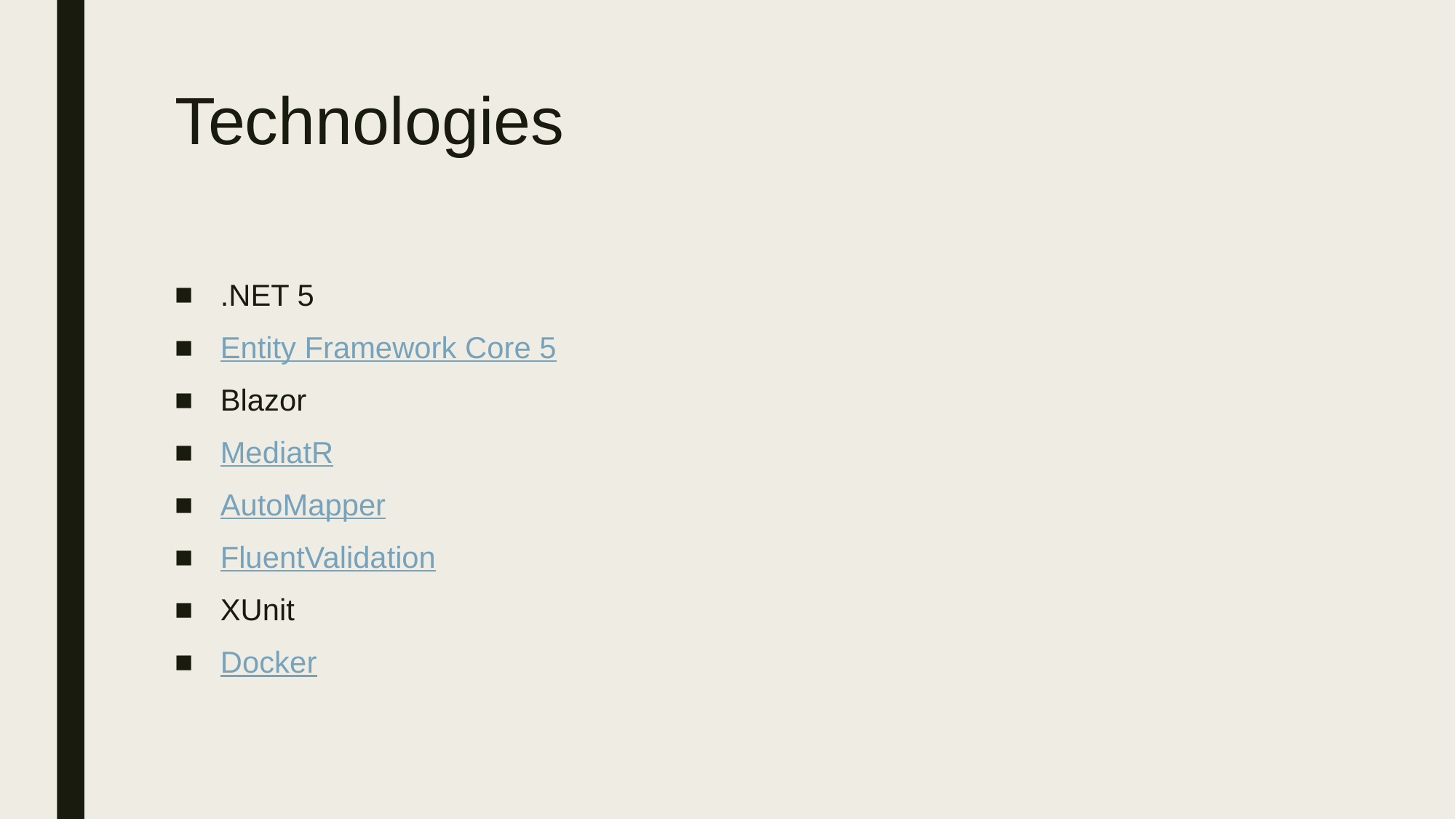

# Technologies
.NET 5
Entity Framework Core 5
Blazor
MediatR
AutoMapper
FluentValidation
XUnit
Docker